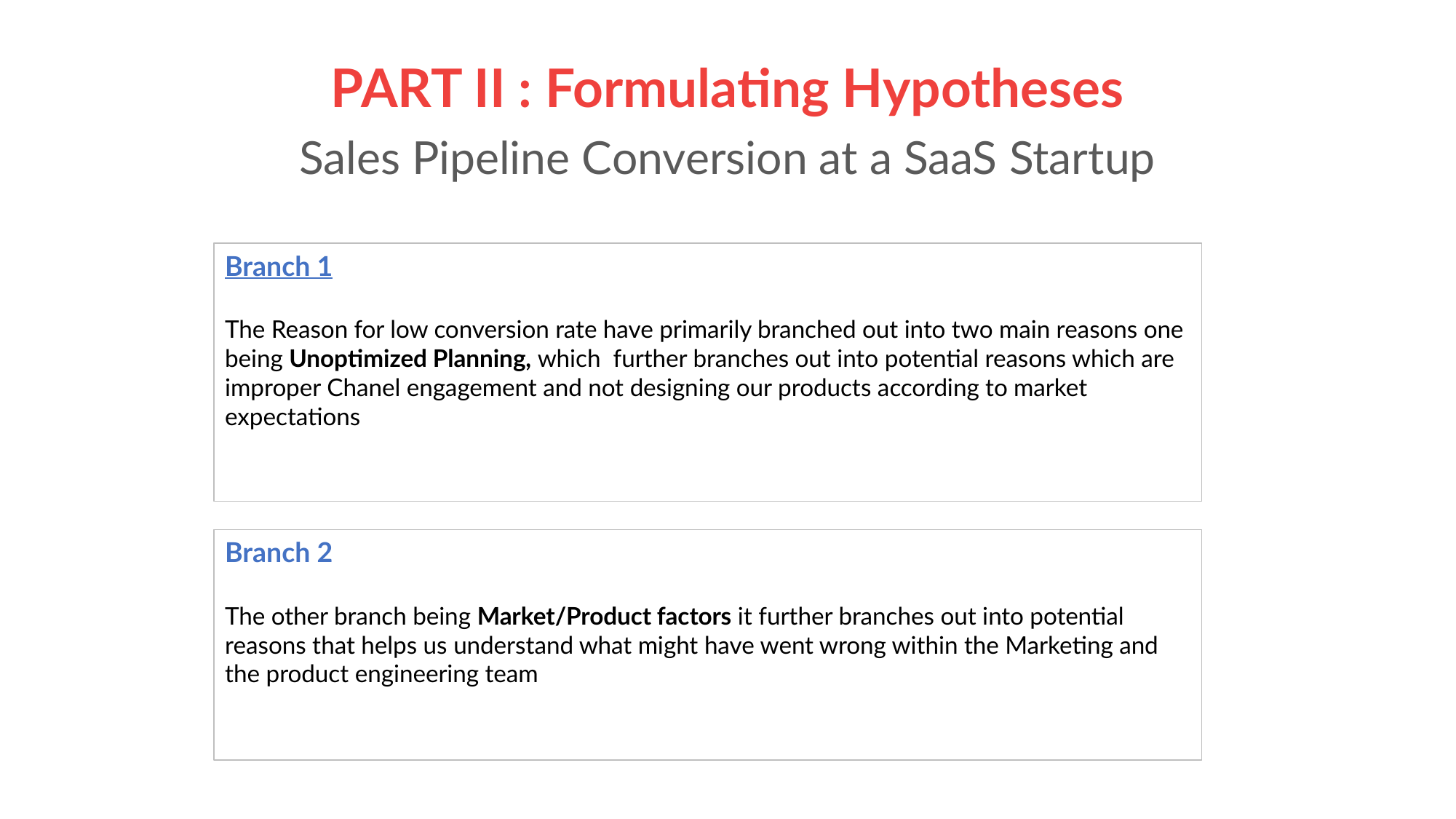

# PART II : Formulating Hypotheses Sales Pipeline Conversion at a SaaS Startup
Branch 1

The Reason for low conversion rate have primarily branched out into two main reasons one being Unoptimized Planning, which  further branches out into potential reasons which are improper Chanel engagement and not designing our products according to market expectations
Branch 2

The other branch being Market/Product factors it further branches out into potential reasons that helps us understand what might have went wrong within the Marketing and the product engineering team